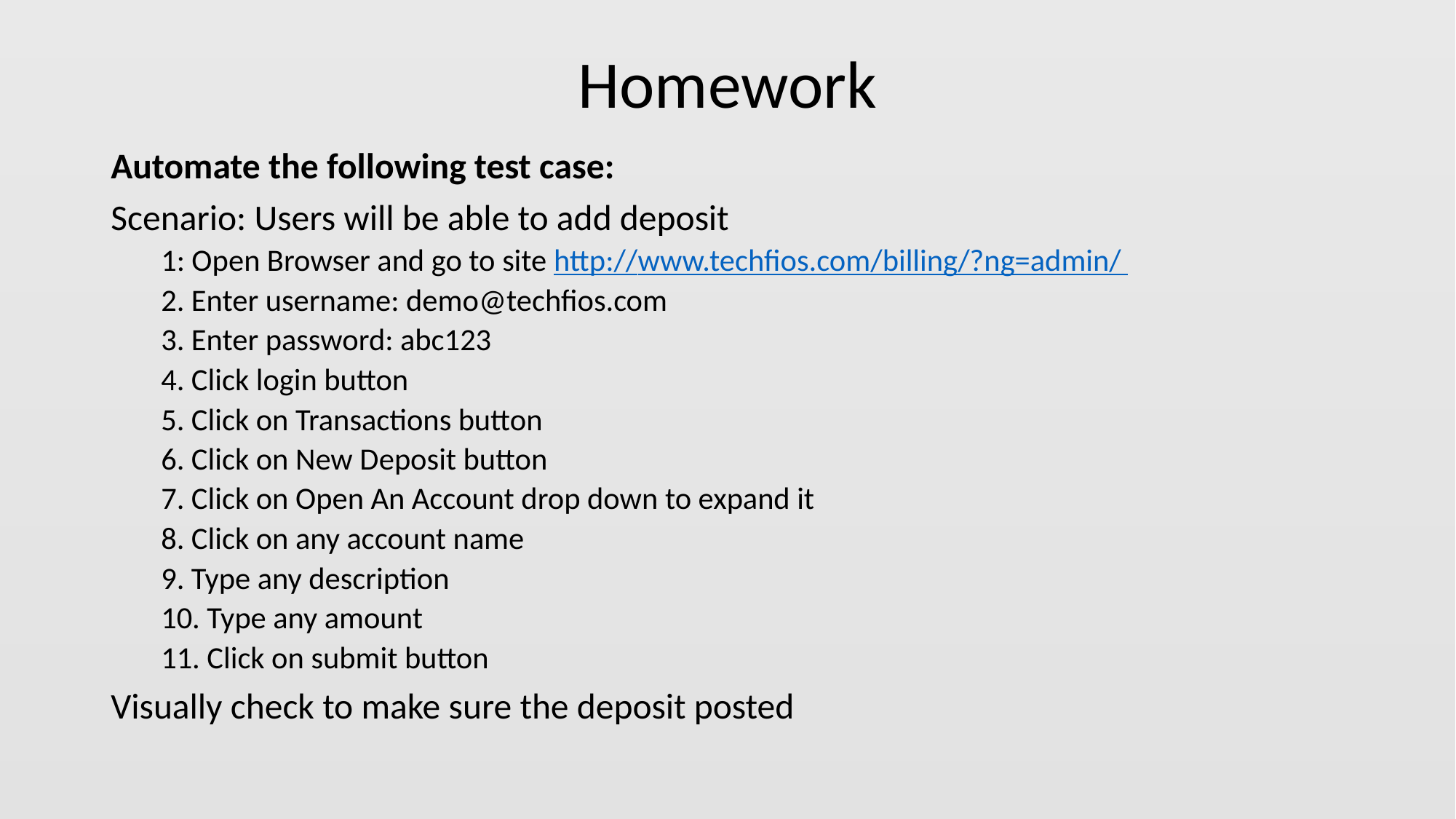

# Homework
Automate the following test case:
Scenario: Users will be able to add deposit
1: Open Browser and go to site http://www.techfios.com/billing/?ng=admin/
2. Enter username: demo@techfios.com
3. Enter password: abc123
4. Click login button
5. Click on Transactions button
6. Click on New Deposit button
7. Click on Open An Account drop down to expand it
8. Click on any account name
9. Type any description
10. Type any amount
11. Click on submit button
Visually check to make sure the deposit posted